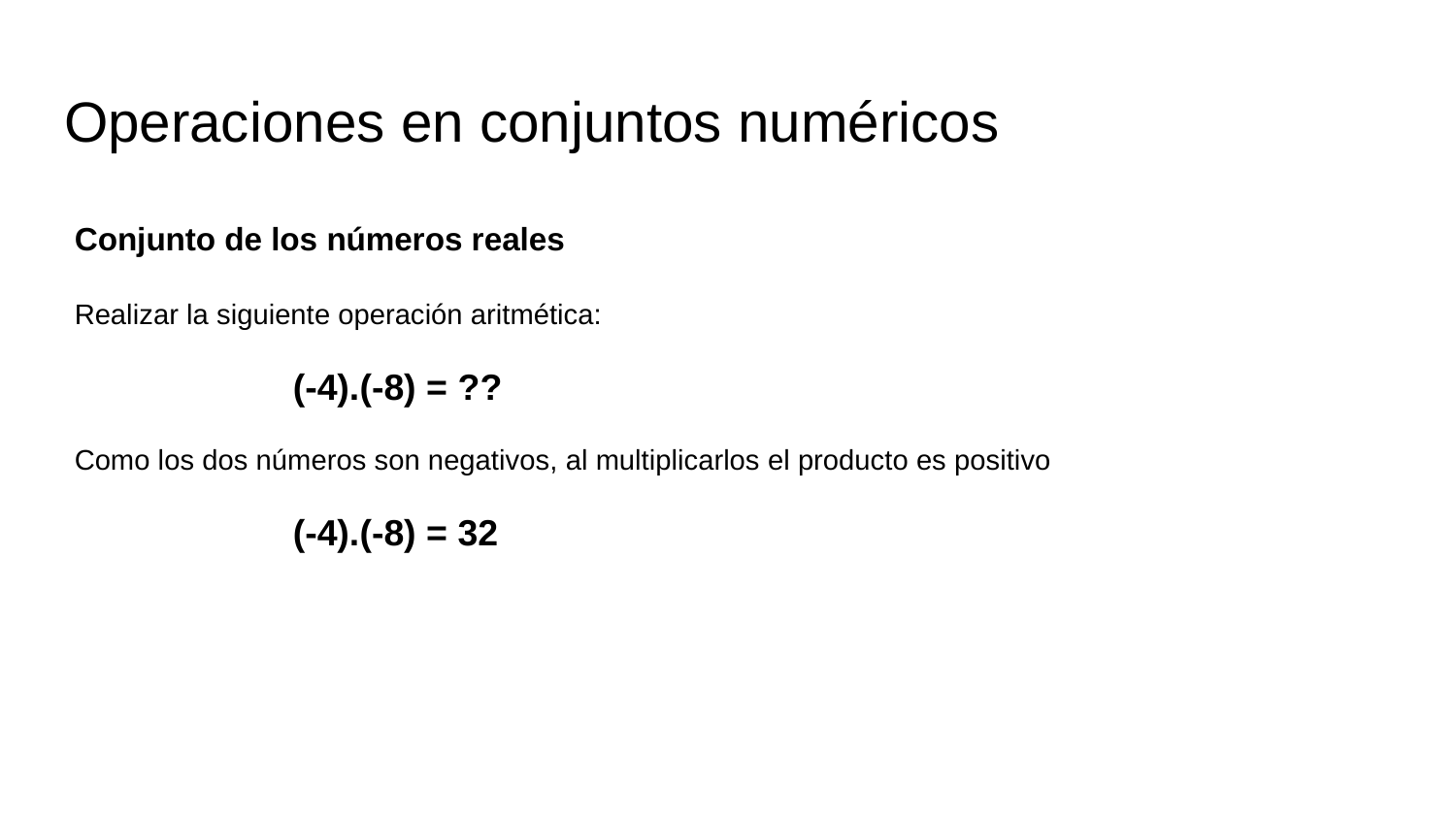

# Operaciones en conjuntos numéricos
Conjunto de los números reales

Realizar la siguiente operación aritmética:

(-4).(-8) = ??

Como los dos números son negativos, al multiplicarlos el producto es positivo

(-4).(-8) = 32